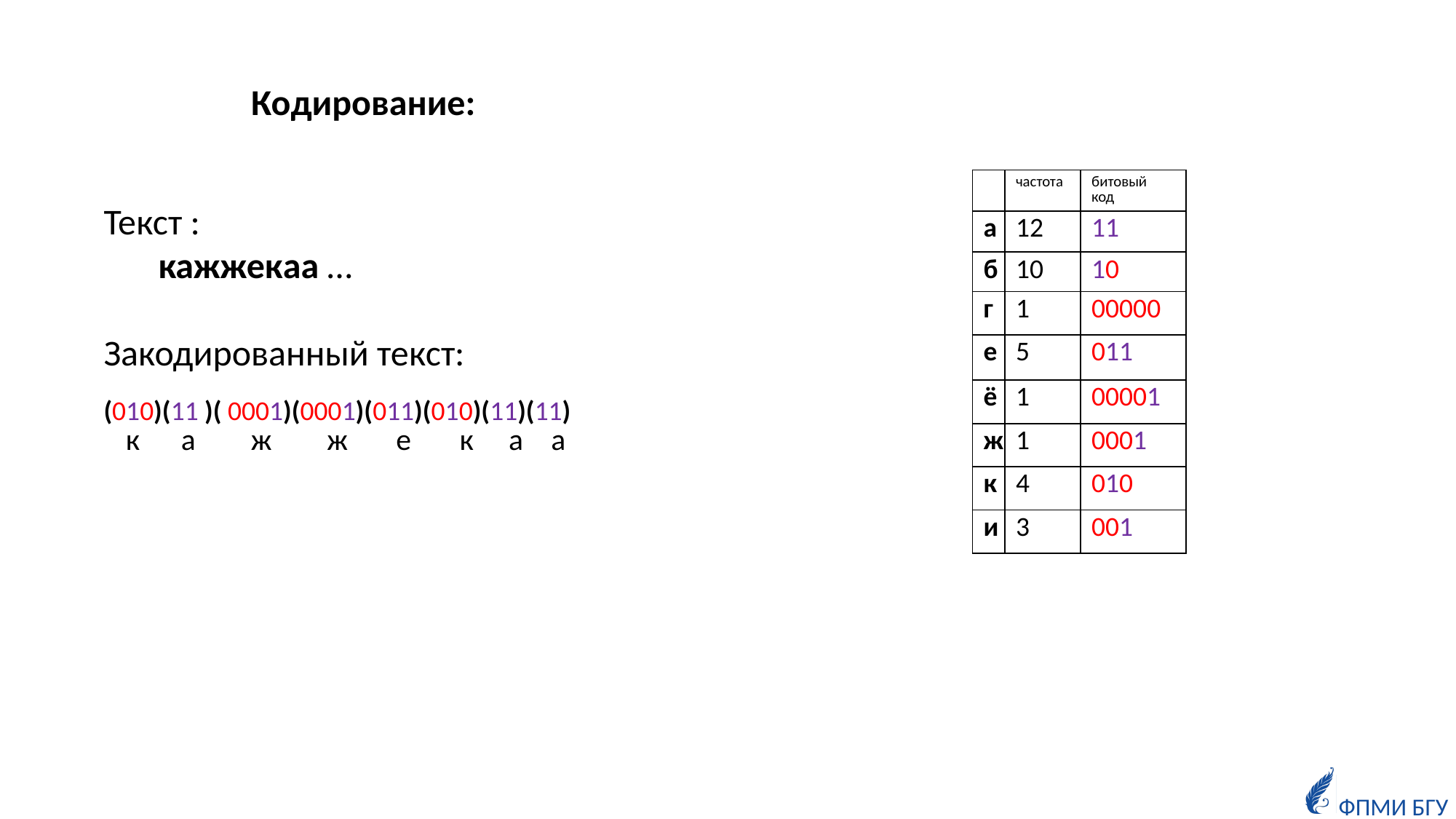

Кодирование:
|  | частота | битовый код |
| --- | --- | --- |
| а | 12 | 11 |
| б | 10 | 10 |
| г | 1 | 00000 |
| е | 5 | 011 |
| ё | 1 | 00001 |
| ж | 1 | 0001 |
| к | 4 | 010 |
| и | 3 | 001 |
Текст :
кажжекaa …

Закодированный текст:
(010)(11 )( 0001)(0001)(011)(010)(11)(11)
   к      а        ж        ж       е       к     a    a